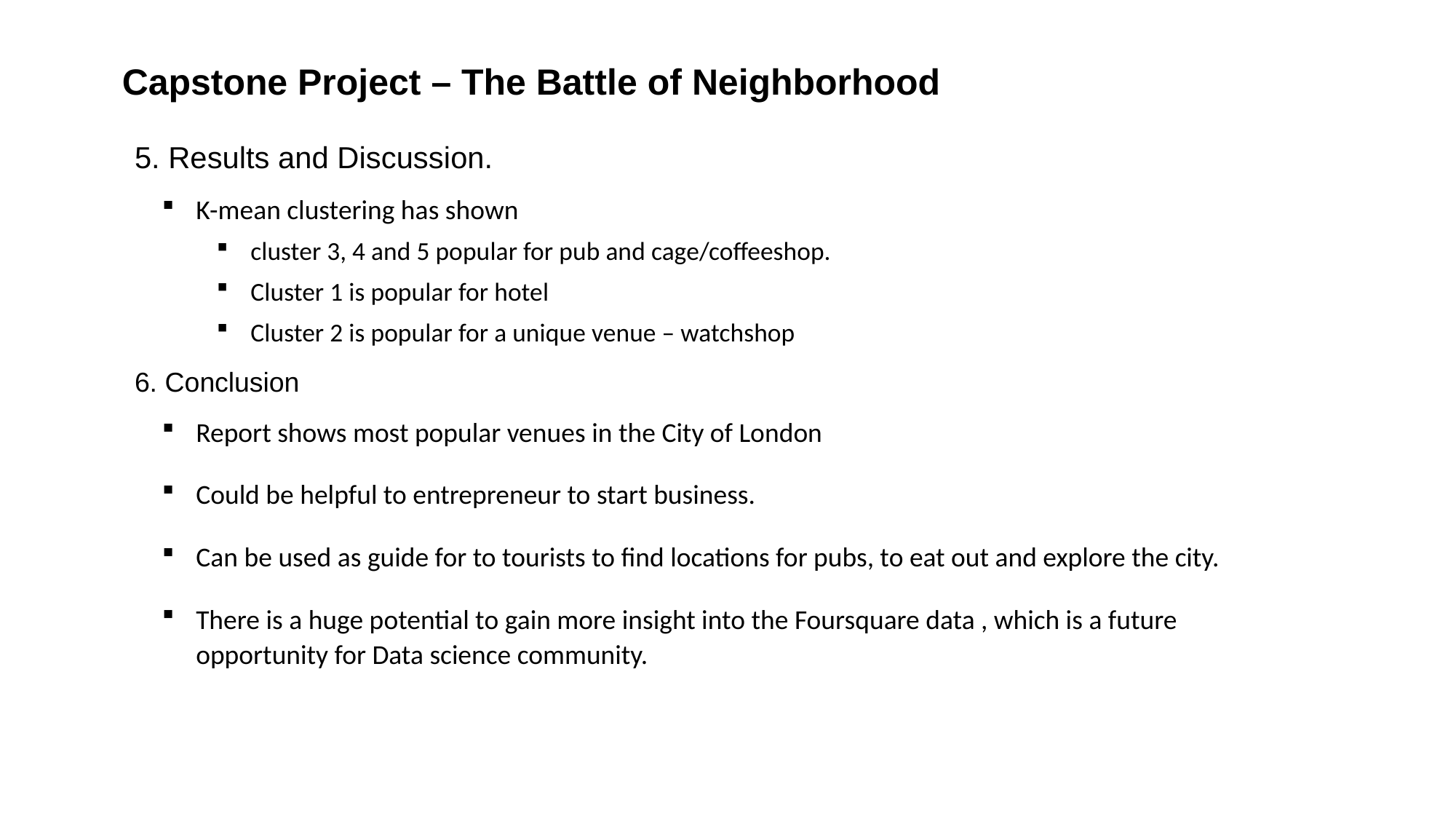

# Capstone Project – The Battle of Neighborhood
5. Results and Discussion.
K-mean clustering has shown
cluster 3, 4 and 5 popular for pub and cage/coffeeshop.
Cluster 1 is popular for hotel
Cluster 2 is popular for a unique venue – watchshop
6. Conclusion
Report shows most popular venues in the City of London
Could be helpful to entrepreneur to start business.
Can be used as guide for to tourists to find locations for pubs, to eat out and explore the city.
There is a huge potential to gain more insight into the Foursquare data , which is a future opportunity for Data science community.